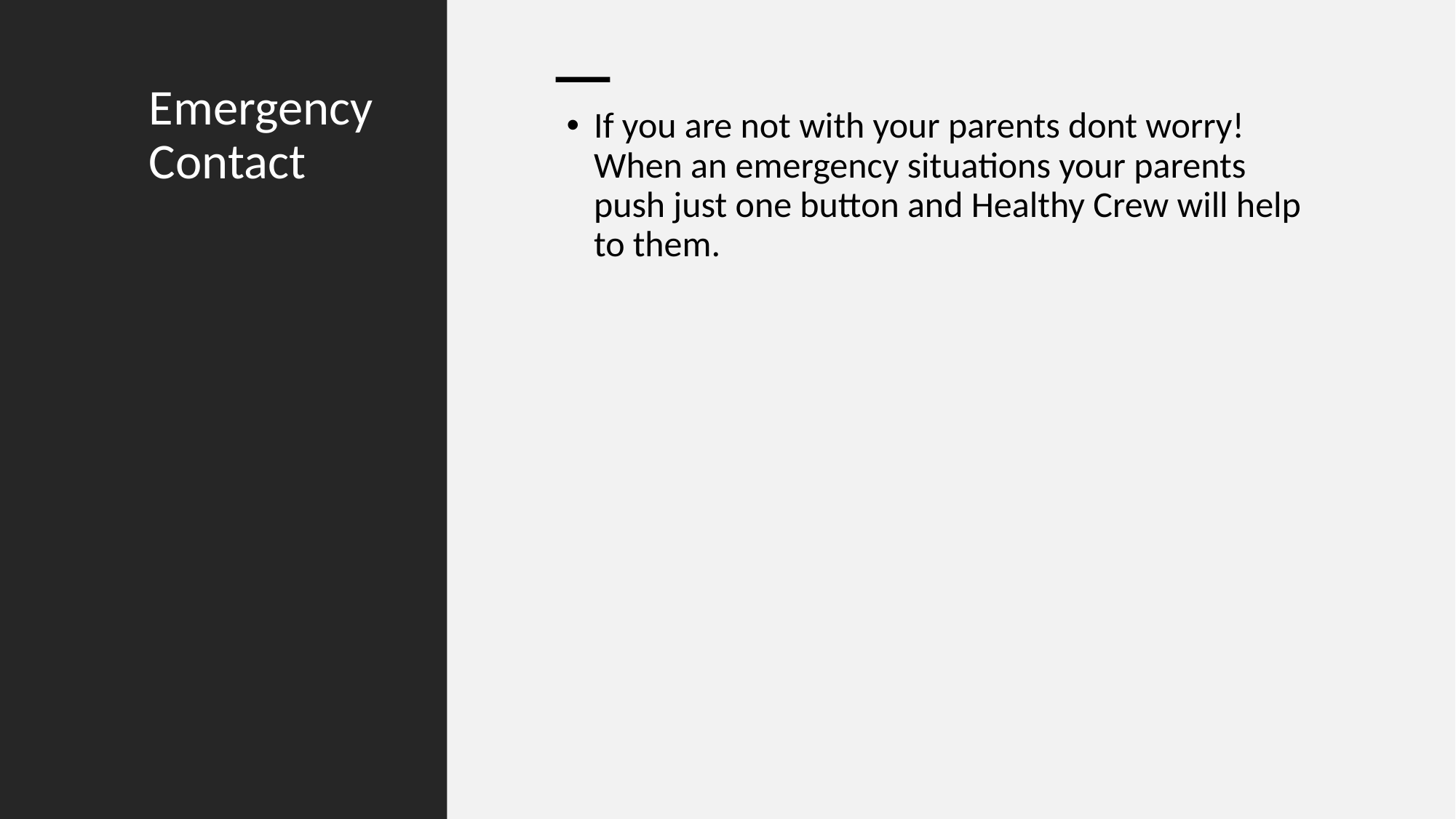

# Emergency Contact

If you are not with your parents dont worry! When an emergency situations your parents push just one button and Healthy Crew will help to them.